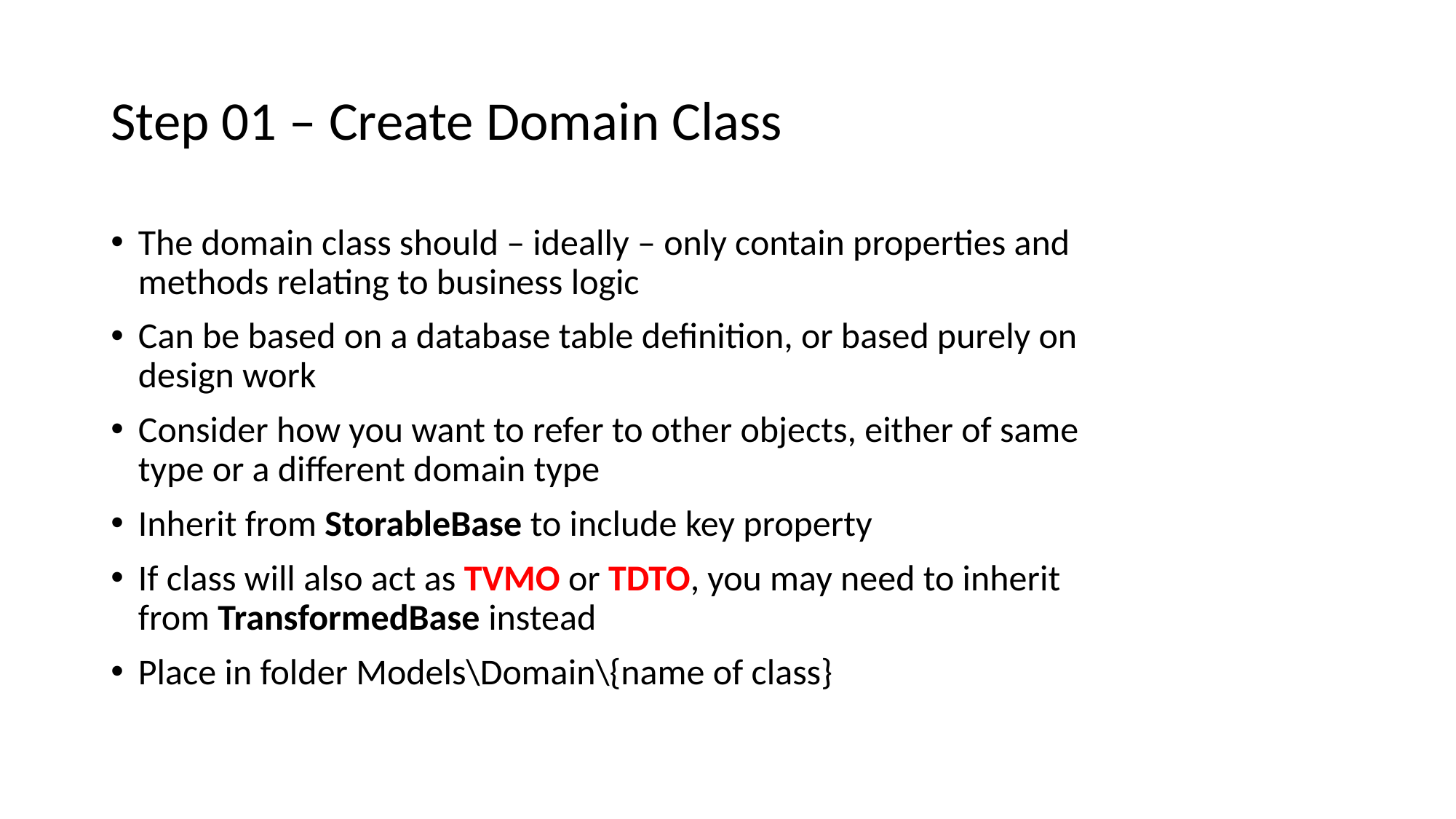

# Step 01 – Create Domain Class
The domain class should – ideally – only contain properties and methods relating to business logic
Can be based on a database table definition, or based purely on design work
Consider how you want to refer to other objects, either of same type or a different domain type
Inherit from StorableBase to include key property
If class will also act as TVMO or TDTO, you may need to inherit from TransformedBase instead
Place in folder Models\Domain\{name of class}